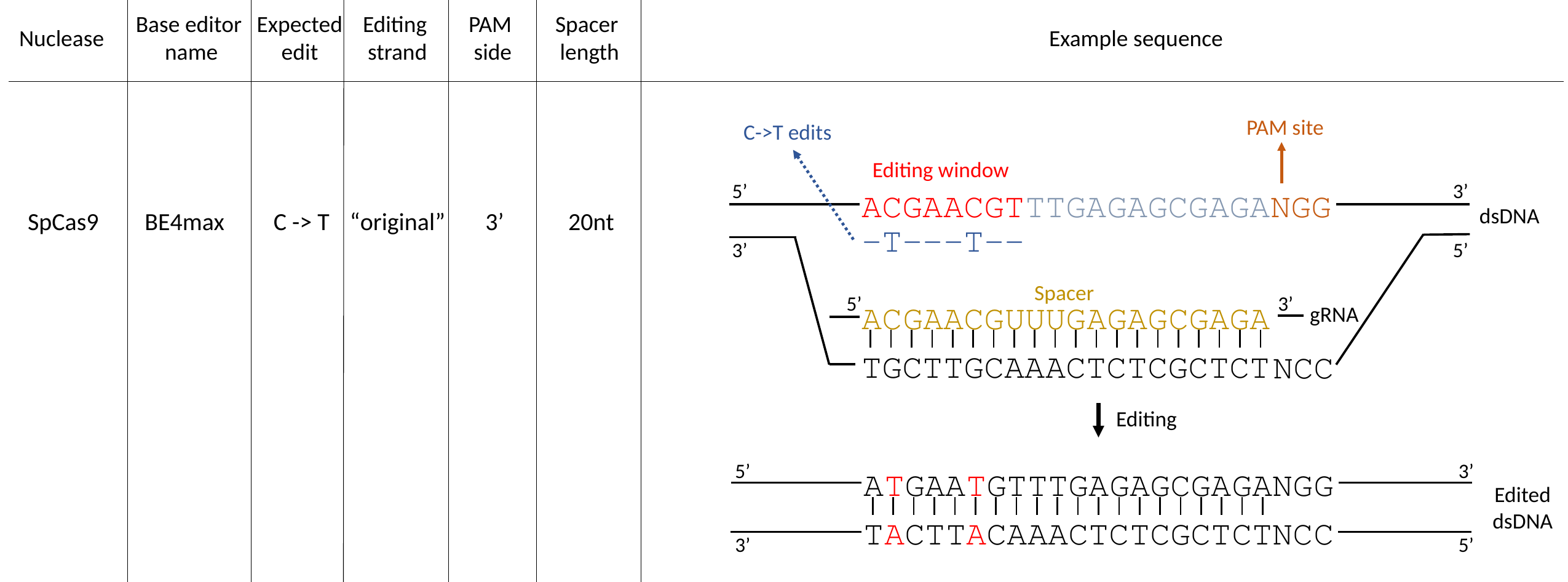

Base editor
name
Expected
edit
Editing
strand
PAM
side
Spacer
length
Nuclease
Example sequence
PAM site
C->T edits
Editing window
5’
3’
ACGAACGTTTGAGAGCGAGANGG
dsDNA
SpCas9
BE4max
C -> T
“original”
3’
20nt
-T---T--
3’
5’
Spacer
5’
3’
ACGAACGUUUGAGAGCGAGA
gRNA
TGCTTGCAAACTCTCGCTCT
NCC
Editing
5’
3’
ATGAATGTTTGAGAGCGAGANGG
Edited
dsDNA
TACTTACAAACTCTCGCTCTNCC
3’
5’